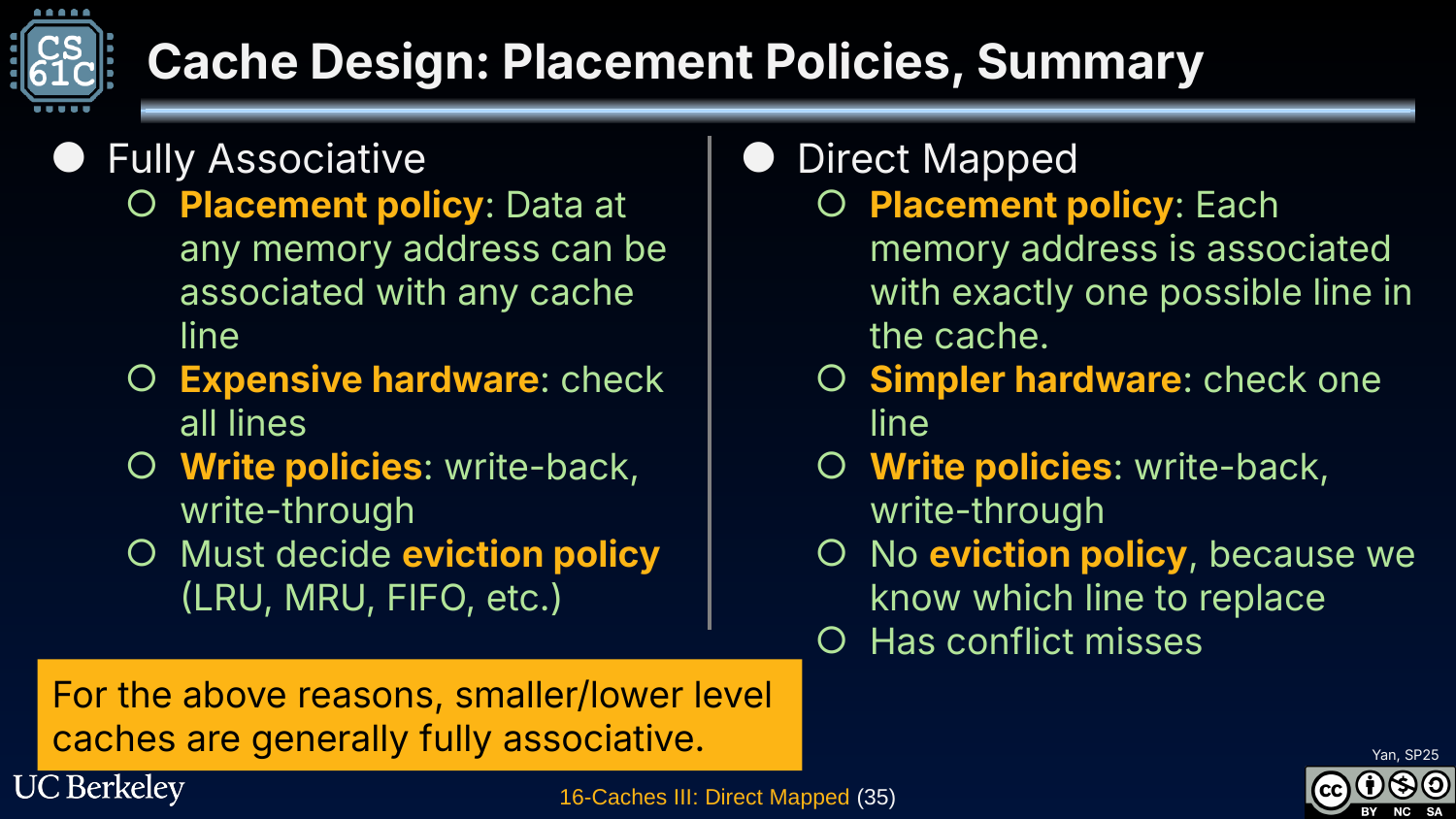

# Cache Design: Placement Policies, Summary
Fully Associative
Placement policy: Data at any memory address can be associated with any cache line
Expensive hardware: check all lines
Write policies: write-back, write-through
Must decide eviction policy (LRU, MRU, FIFO, etc.)
Direct Mapped
Placement policy: Each memory address is associated with exactly one possible line in the cache.
Simpler hardware: check one line
Write policies: write-back, write-through
No eviction policy, because we know which line to replace
Has conflict misses
For the above reasons, smaller/lower level caches are generally fully associative.